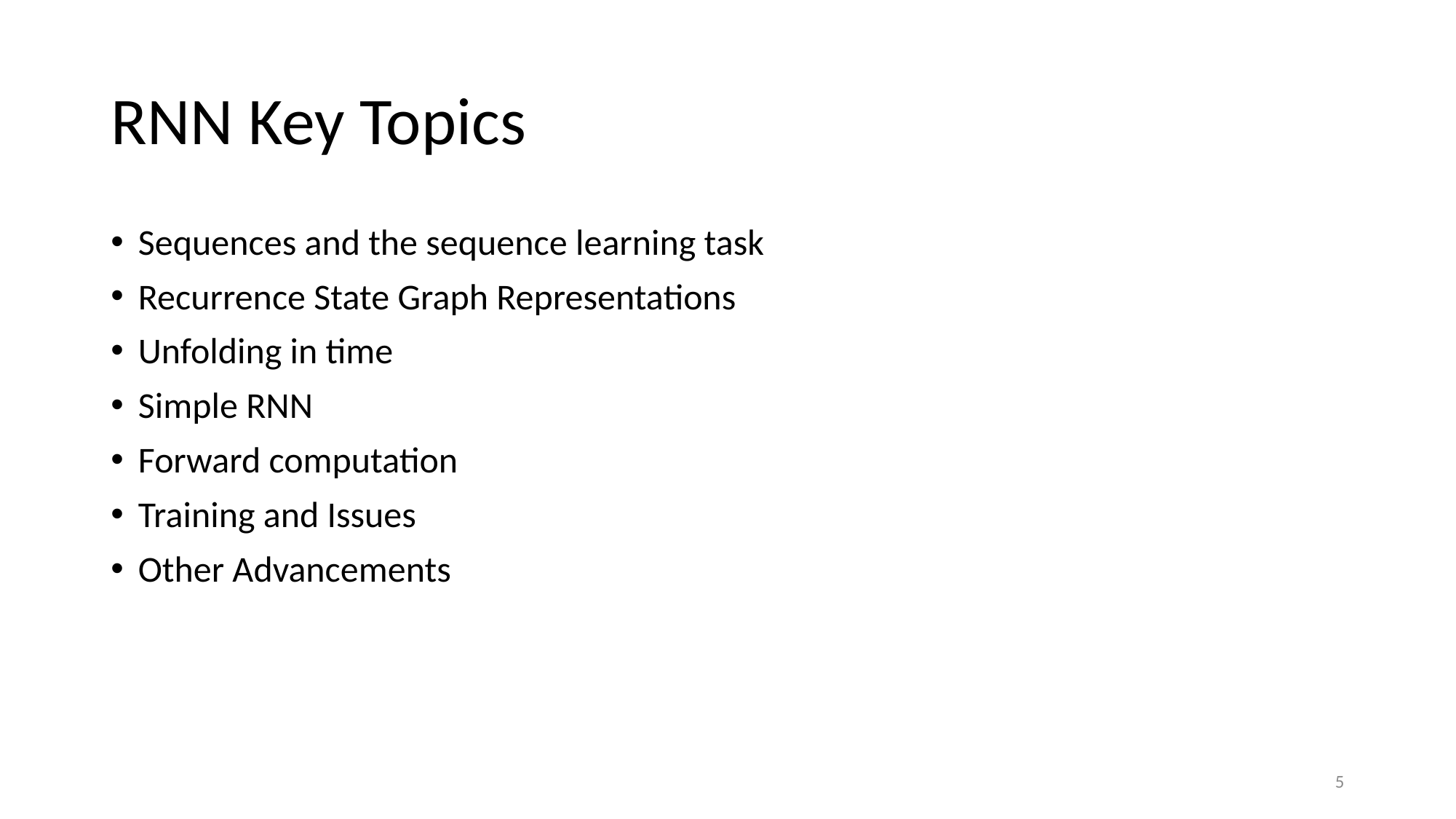

# RNN Key Topics
Sequences and the sequence learning task
Recurrence State Graph Representations
Unfolding in time
Simple RNN
Forward computation
Training and Issues
Other Advancements

5